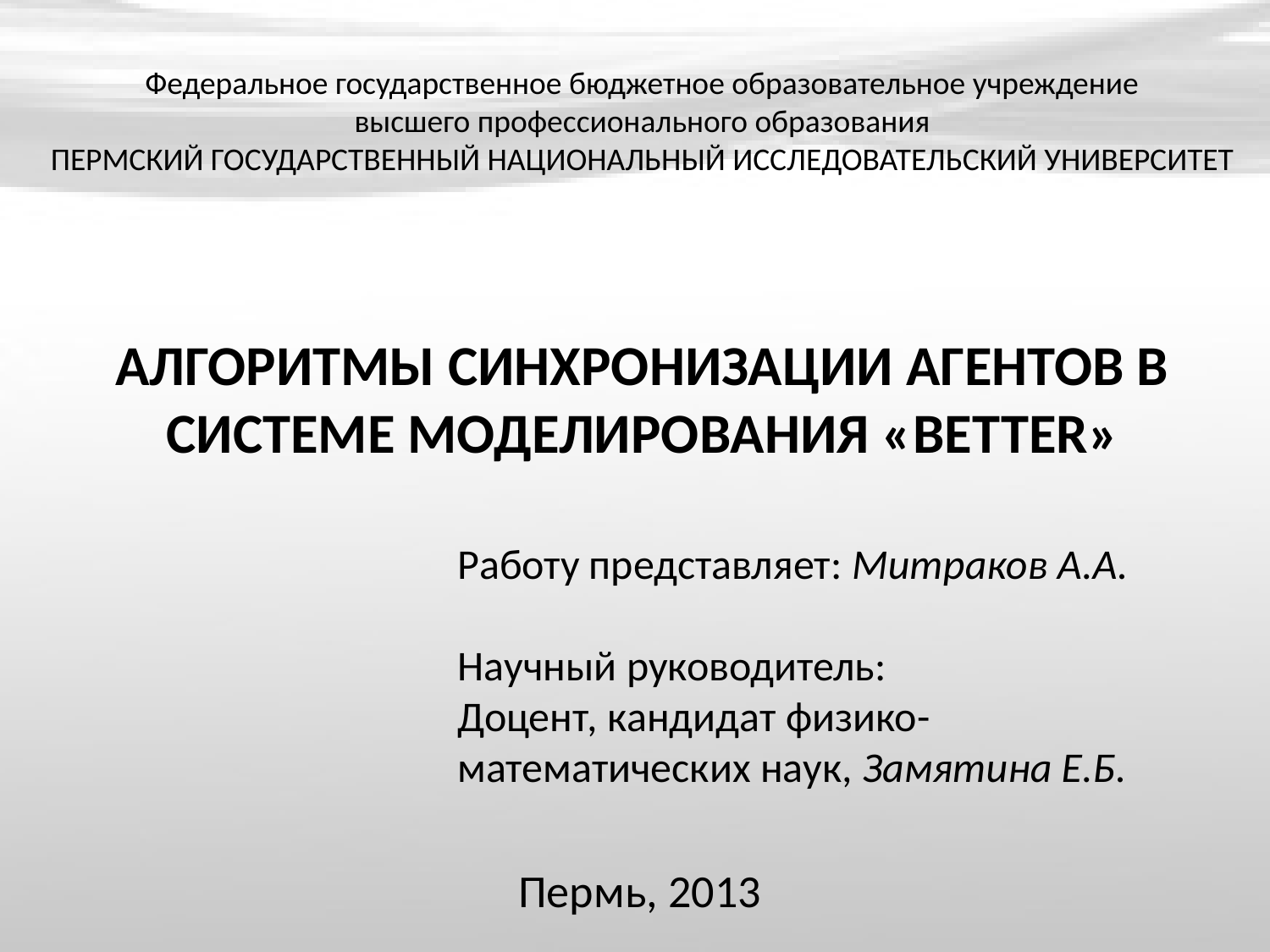

Федеральное государственное бюджетное образовательное учреждение
высшего профессионального образования
Пермский государственный национальный исследовательский университет
Алгоритмы синхронизации агентов в системе моделирования «Better»
Работу представляет: Митраков А.А.

Научный руководитель:
Доцент, кандидат физико-математических наук, Замятина Е.Б.
#
Пермь, 2013